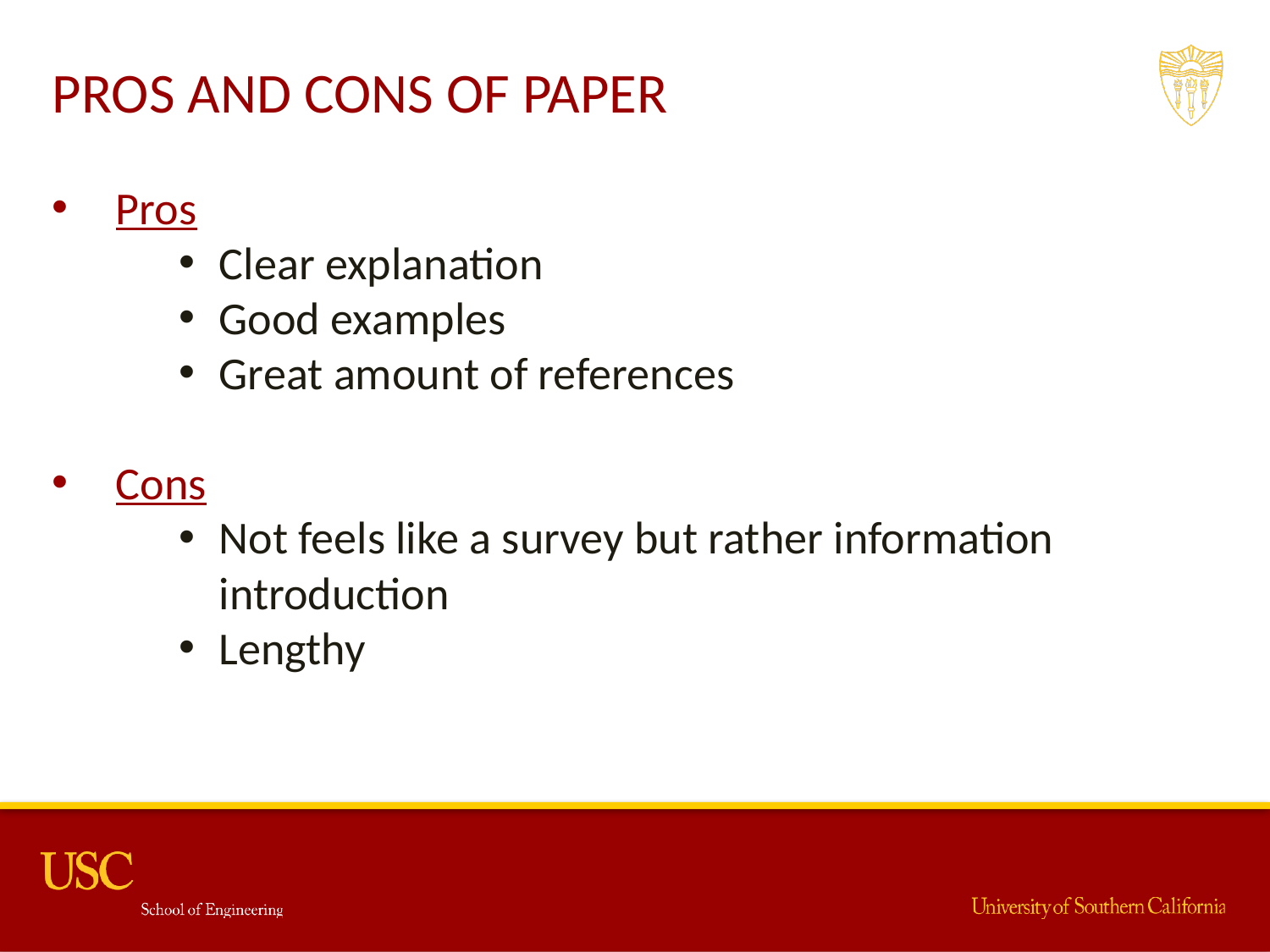

PROS AND CONS OF PAPER
Pros
Clear explanation
Good examples
Great amount of references

Cons
Not feels like a survey but rather information introduction
Lengthy